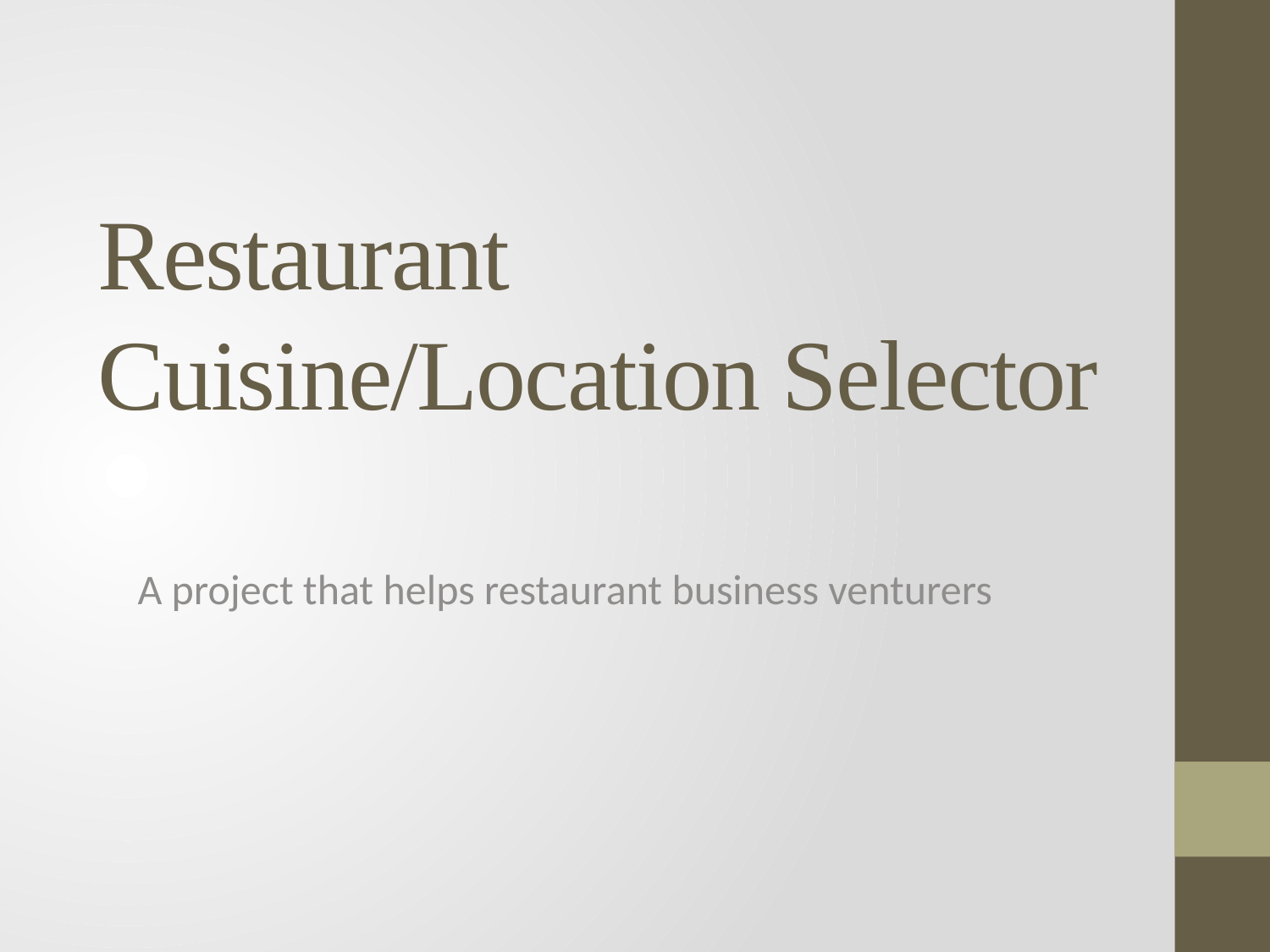

# Restaurant Cuisine/Location Selector
A project that helps restaurant business venturers